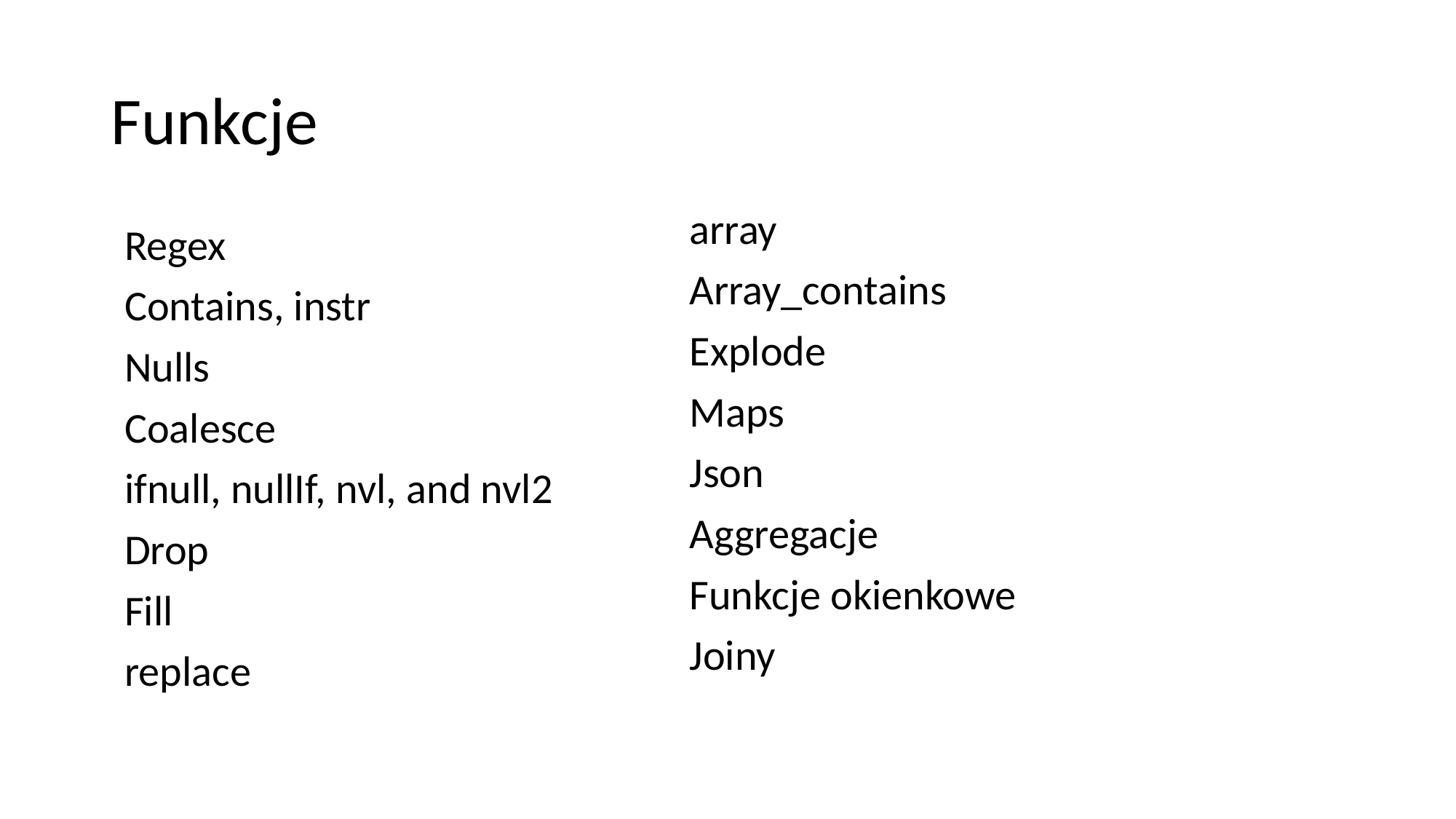

# Funkcje
array
Array_contains
Explode
Maps
Json
Aggregacje
Funkcje okienkowe
Joiny
Regex
Contains, instr
Nulls
Coalesce
ifnull, nullIf, nvl, and nvl2
Drop
Fill
replace